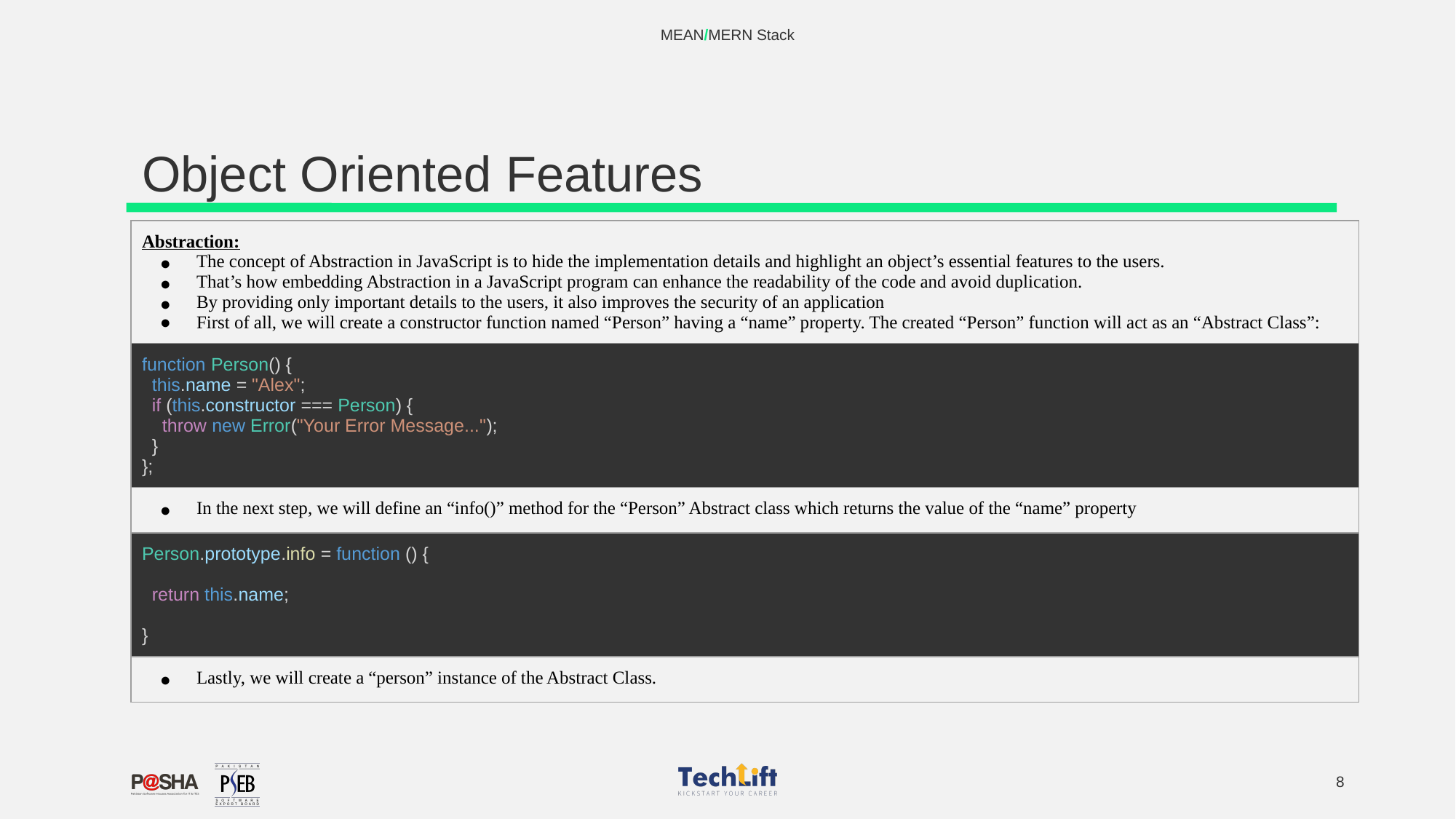

MEAN/MERN Stack
# Object Oriented Features
| Abstraction: The concept of Abstraction in JavaScript is to hide the implementation details and highlight an object’s essential features to the users. That’s how embedding Abstraction in a JavaScript program can enhance the readability of the code and avoid duplication. By providing only important details to the users, it also improves the security of an application First of all, we will create a constructor function named “Person” having a “name” property. The created “Person” function will act as an “Abstract Class”: |
| --- |
| function Person() { this.name = "Alex"; if (this.constructor === Person) { throw new Error("Your Error Message..."); } }; |
| In the next step, we will define an “info()” method for the “Person” Abstract class which returns the value of the “name” property |
| Person.prototype.info = function () { return this.name; } |
| Lastly, we will create a “person” instance of the Abstract Class. |
8